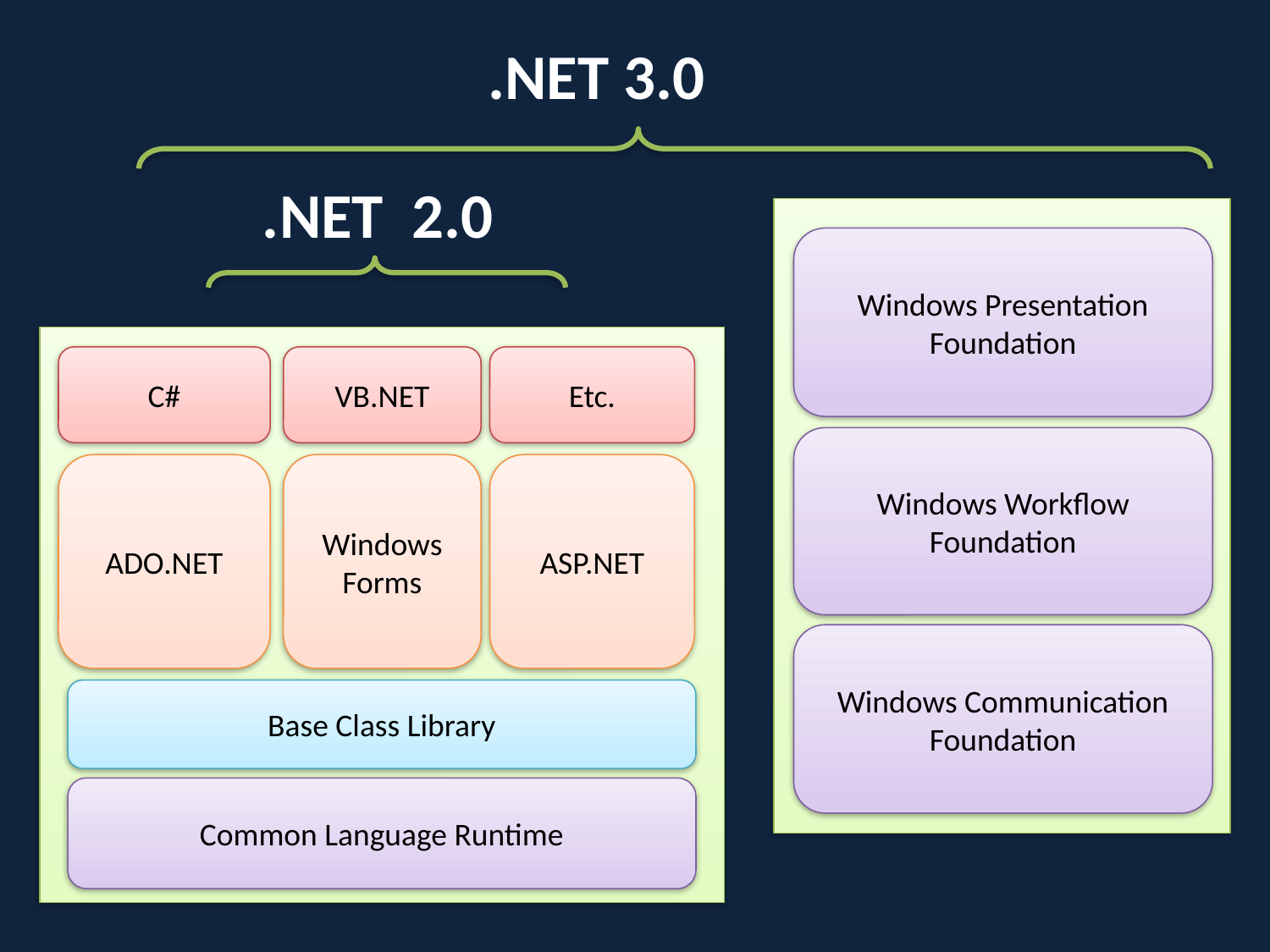

.NET 3.0

.NET  2.0

Windows Presentation Foundation

C#
VB.NET
Etc.
ADO.NET
Windows Forms
ASP.NET
Base Class Library
Common Language Runtime
Windows Workflow Foundation
Windows Communication Foundation